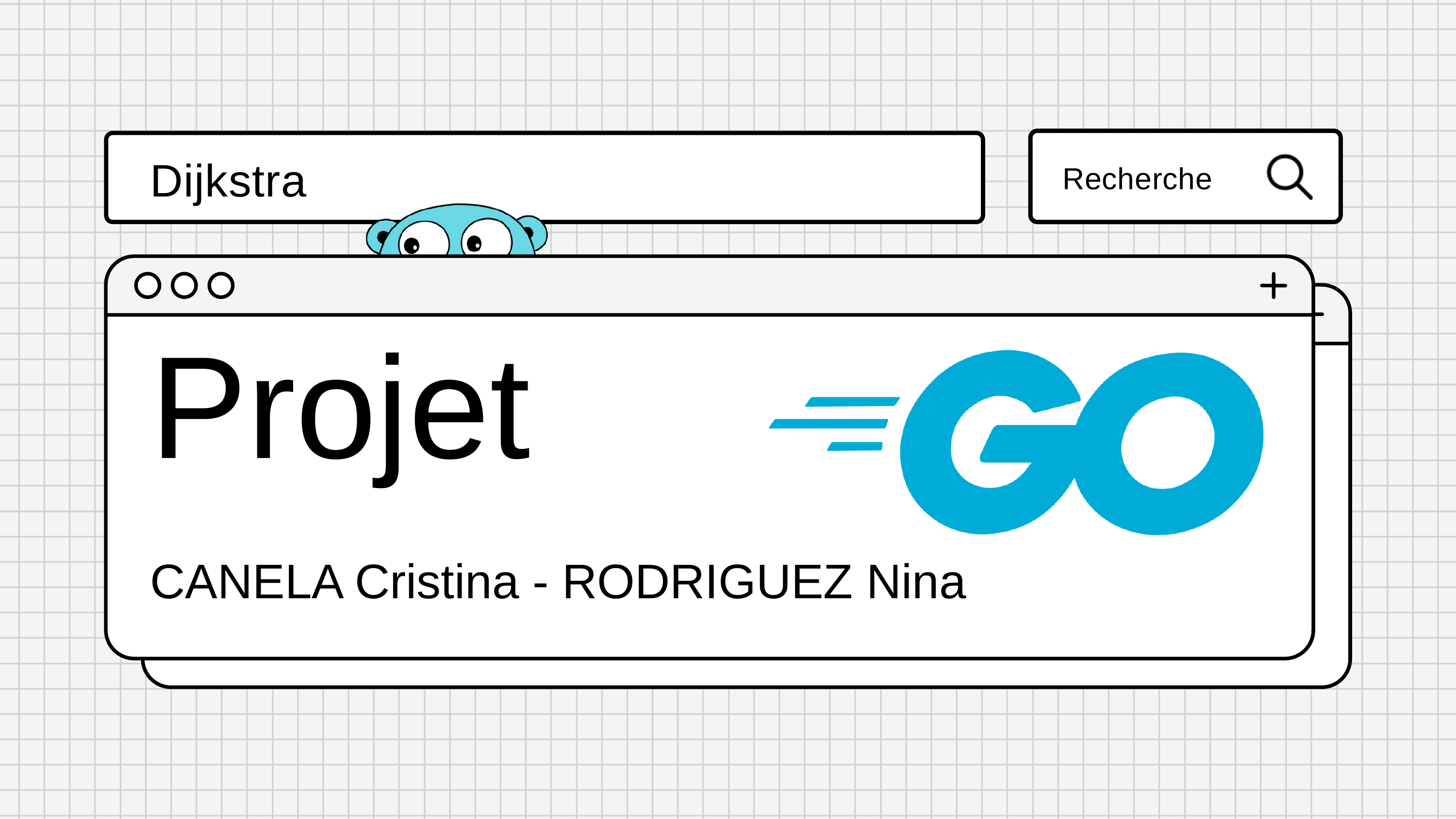

Dijkstra
Recherche

Projet
CANELA Cristina - RODRIGUEZ Nina